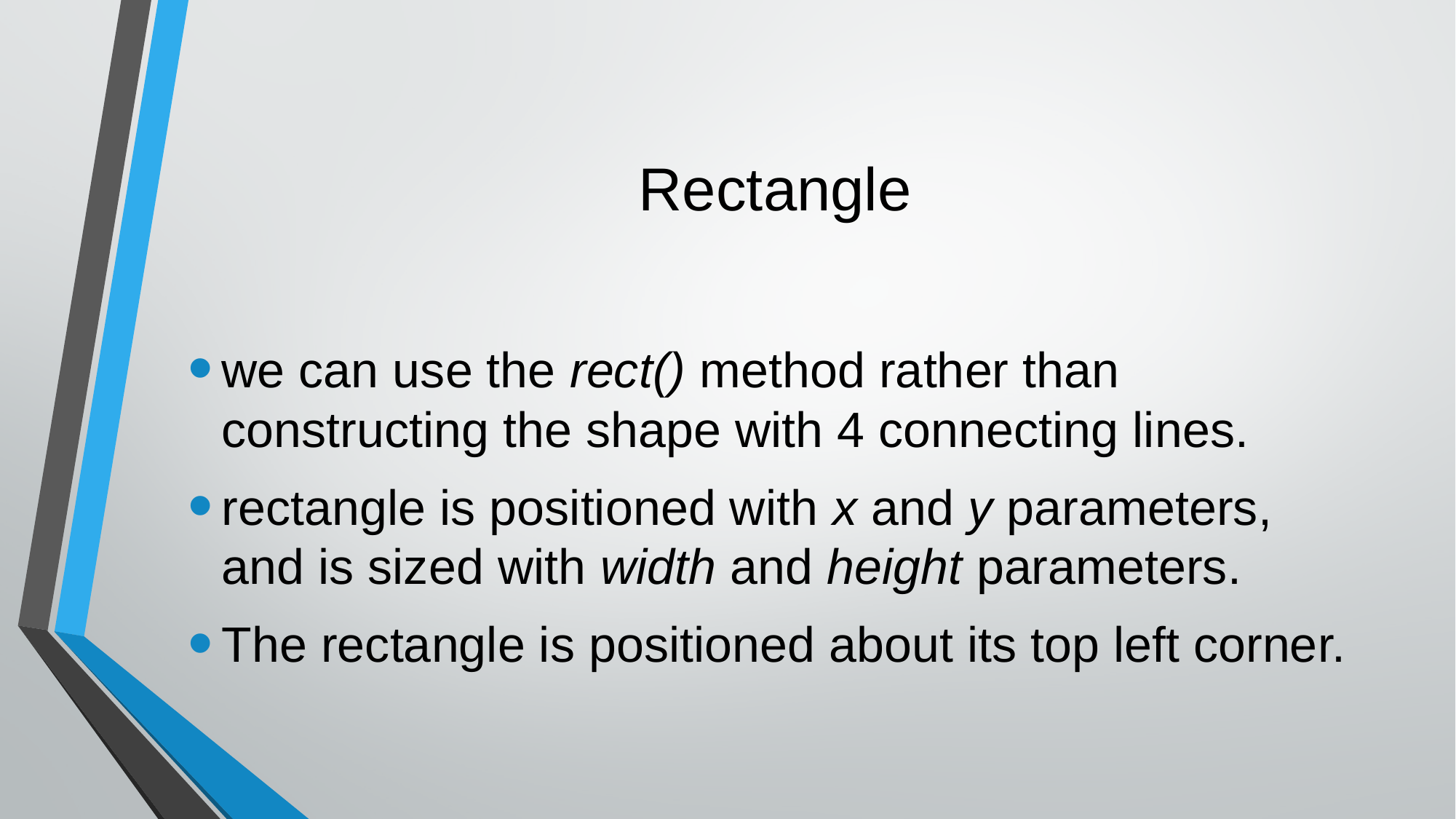

# Rectangle
we can use the rect() method rather than constructing the shape with 4 connecting lines.
rectangle is positioned with x and y parameters, and is sized with width and height parameters.
The rectangle is positioned about its top left corner.